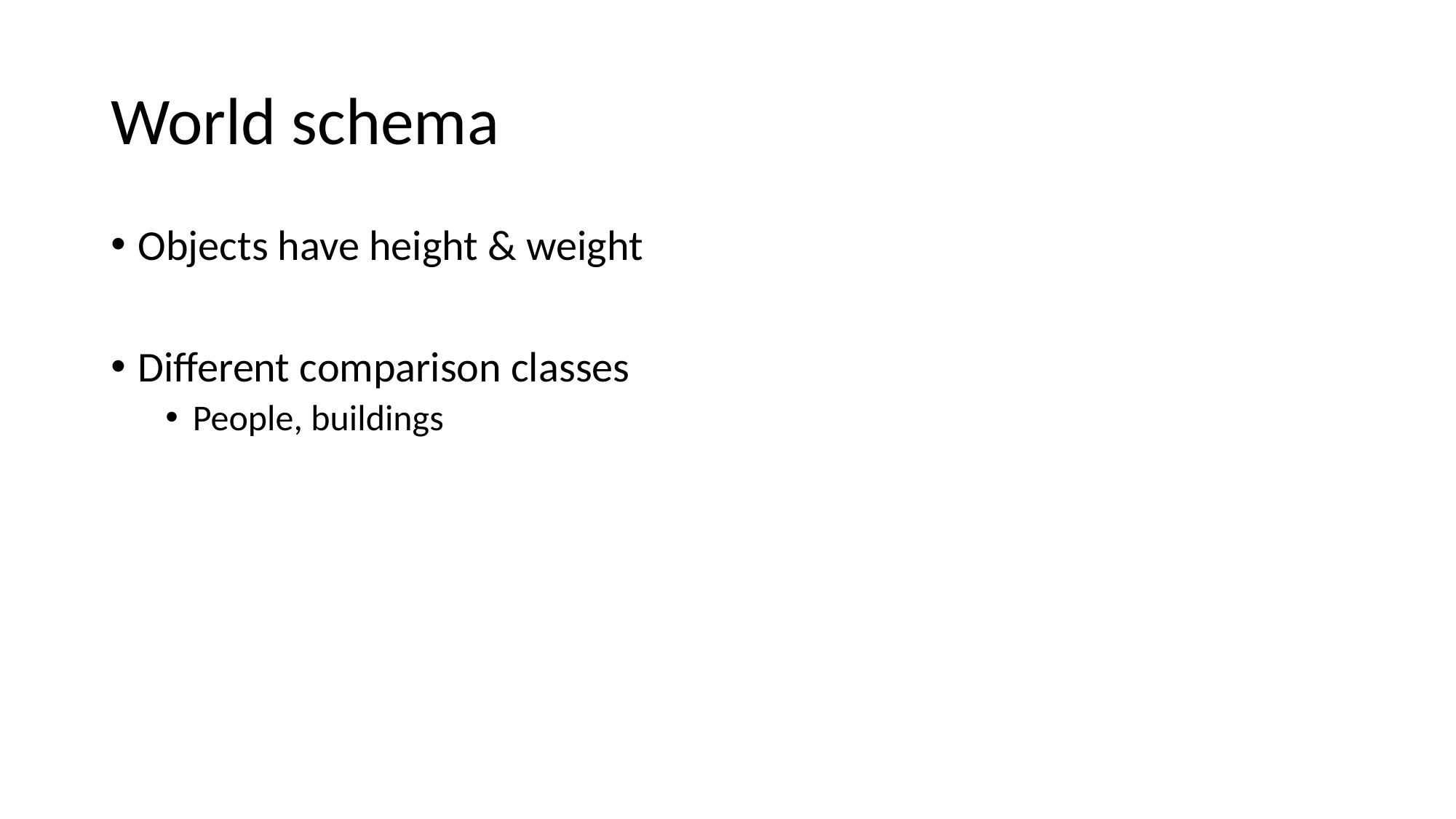

# World schema
Objects have height & weight

Different comparison classes
People, buildings